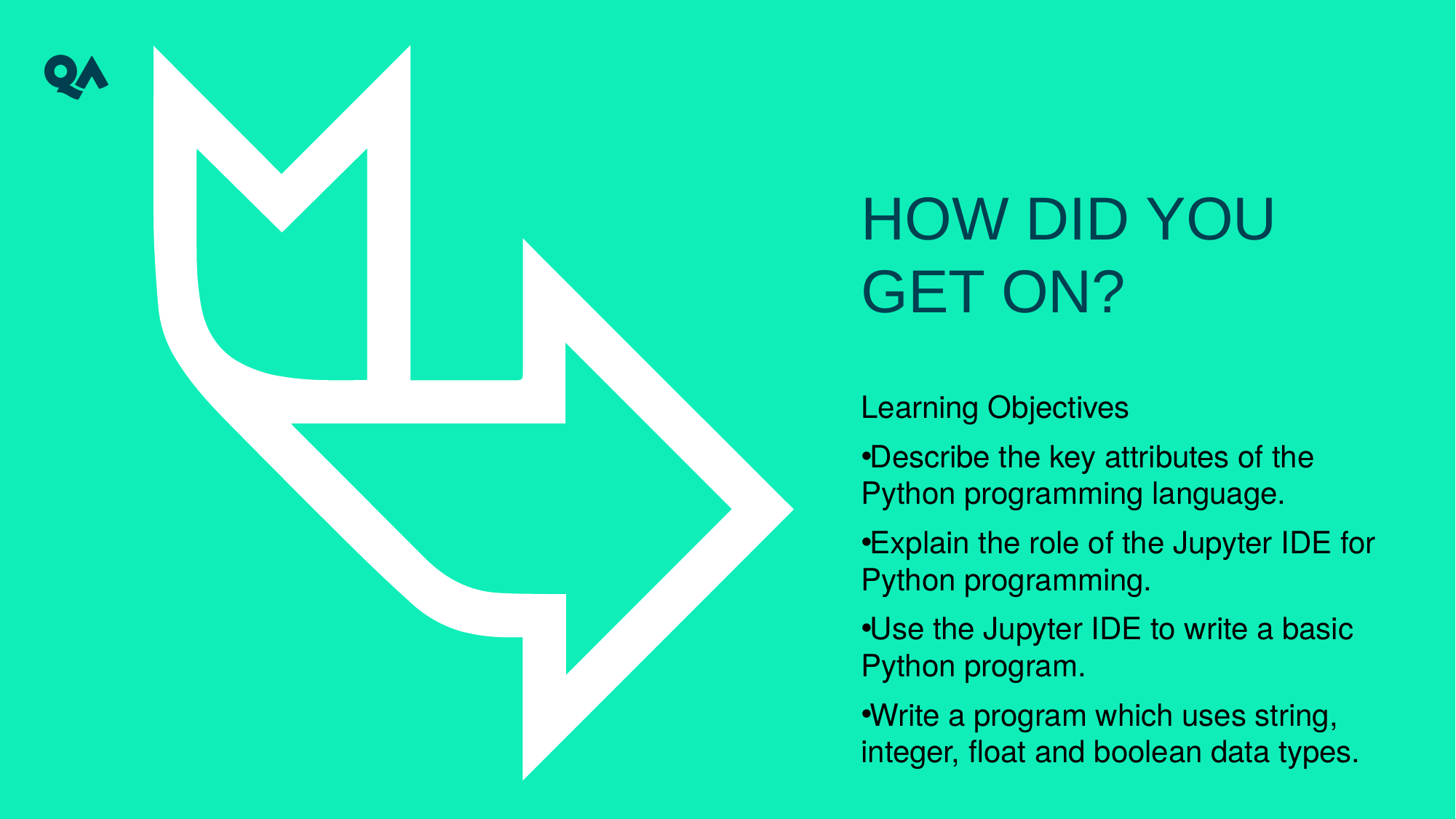

# How did you get on?
Learning Objectives
Describe the key attributes of the Python programming language.
Explain the role of the Jupyter IDE for Python programming.
Use the Jupyter IDE to write a basic Python program.
Write a program which uses string, integer, float and boolean data types.